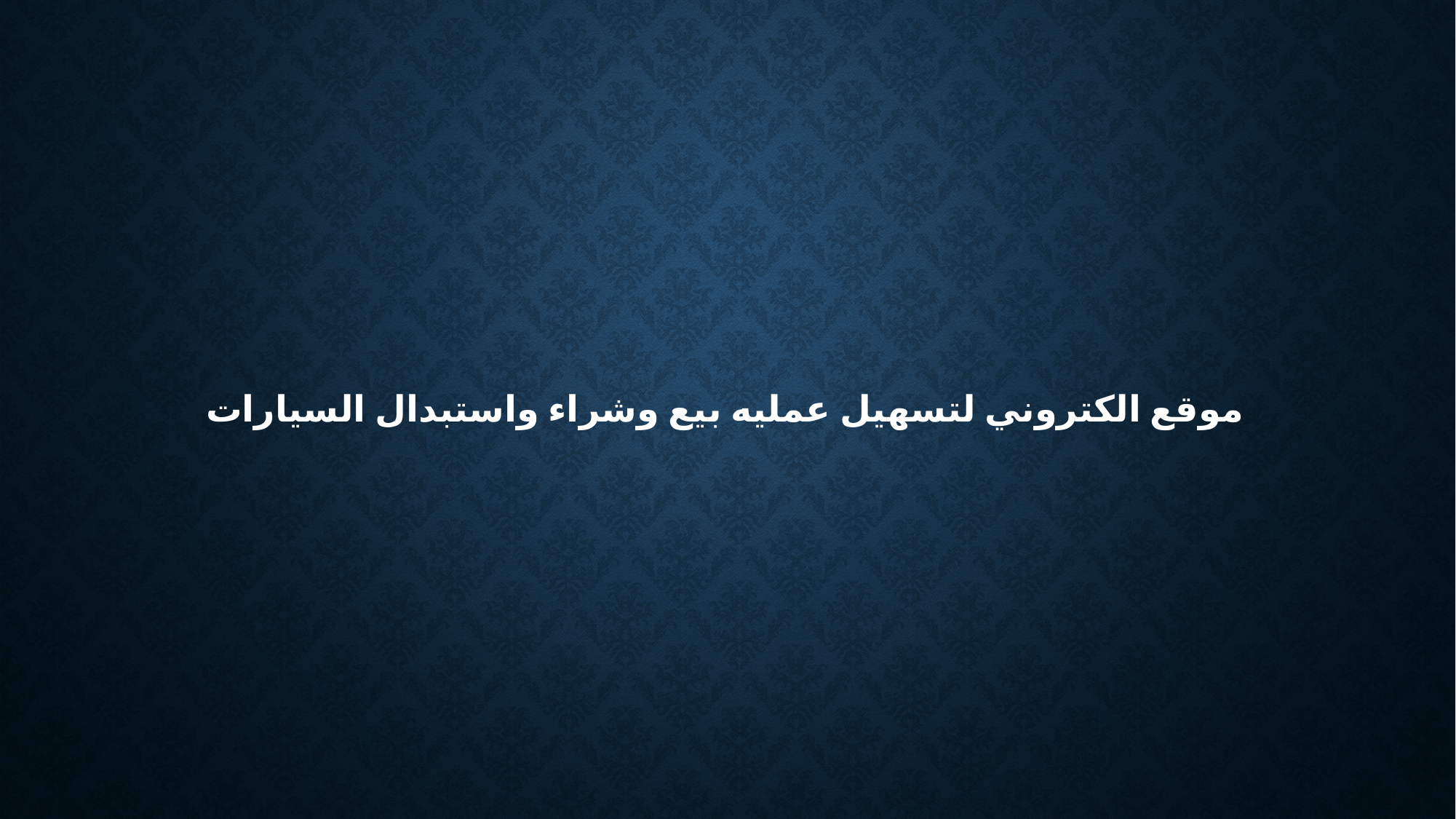

# موقع الكتروني لتسهيل عمليه بيع وشراء واستبدال السيارات